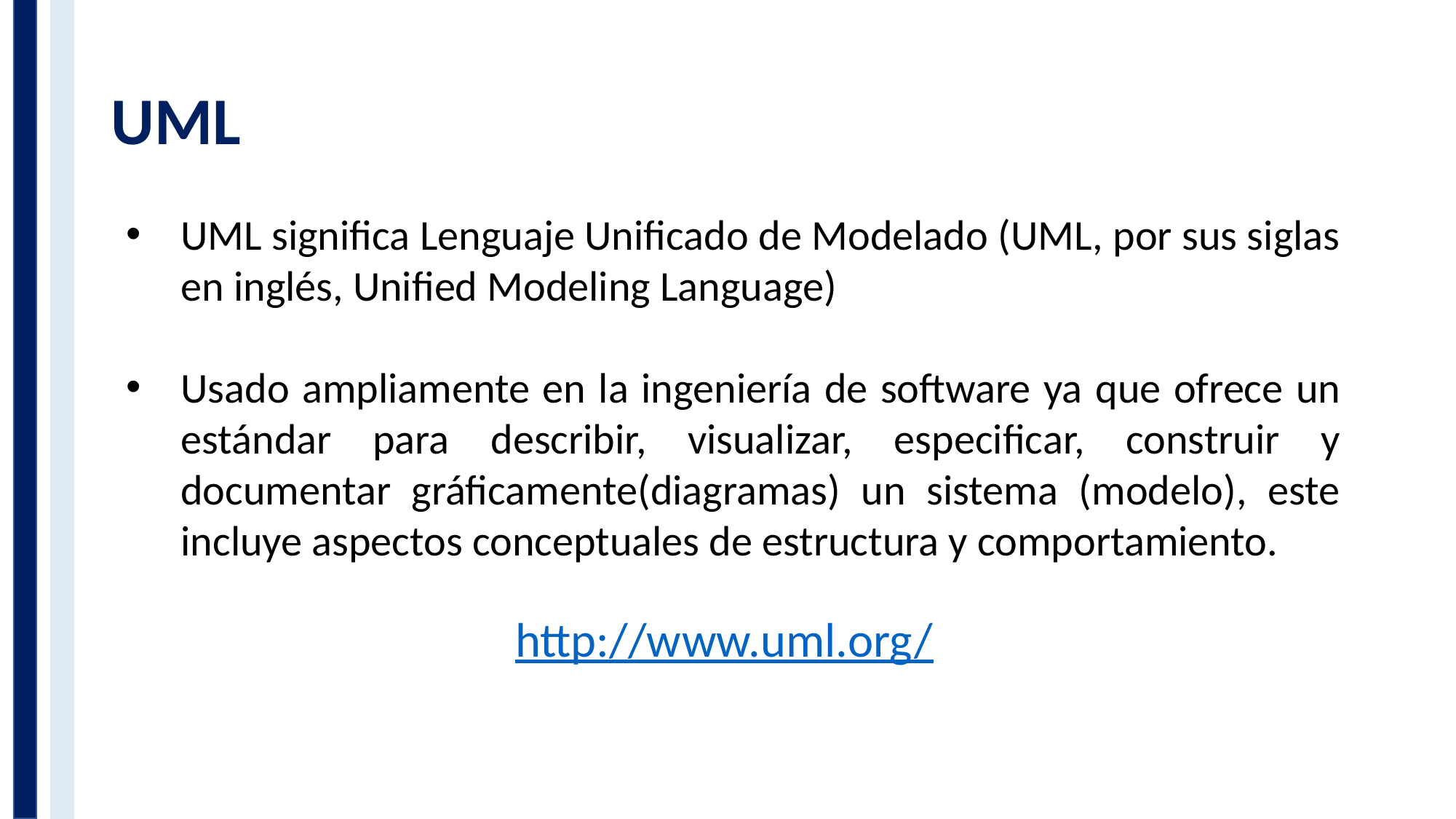

# UML
UML significa Lenguaje Unificado de Modelado (UML, por sus siglas en inglés, Unified Modeling Language)

Usado ampliamente en la ingeniería de software ya que ofrece un estándar para describir, visualizar, especificar, construir y documentar gráficamente(diagramas) un sistema (modelo), este incluye aspectos conceptuales de estructura y comportamiento.

http://www.uml.org/